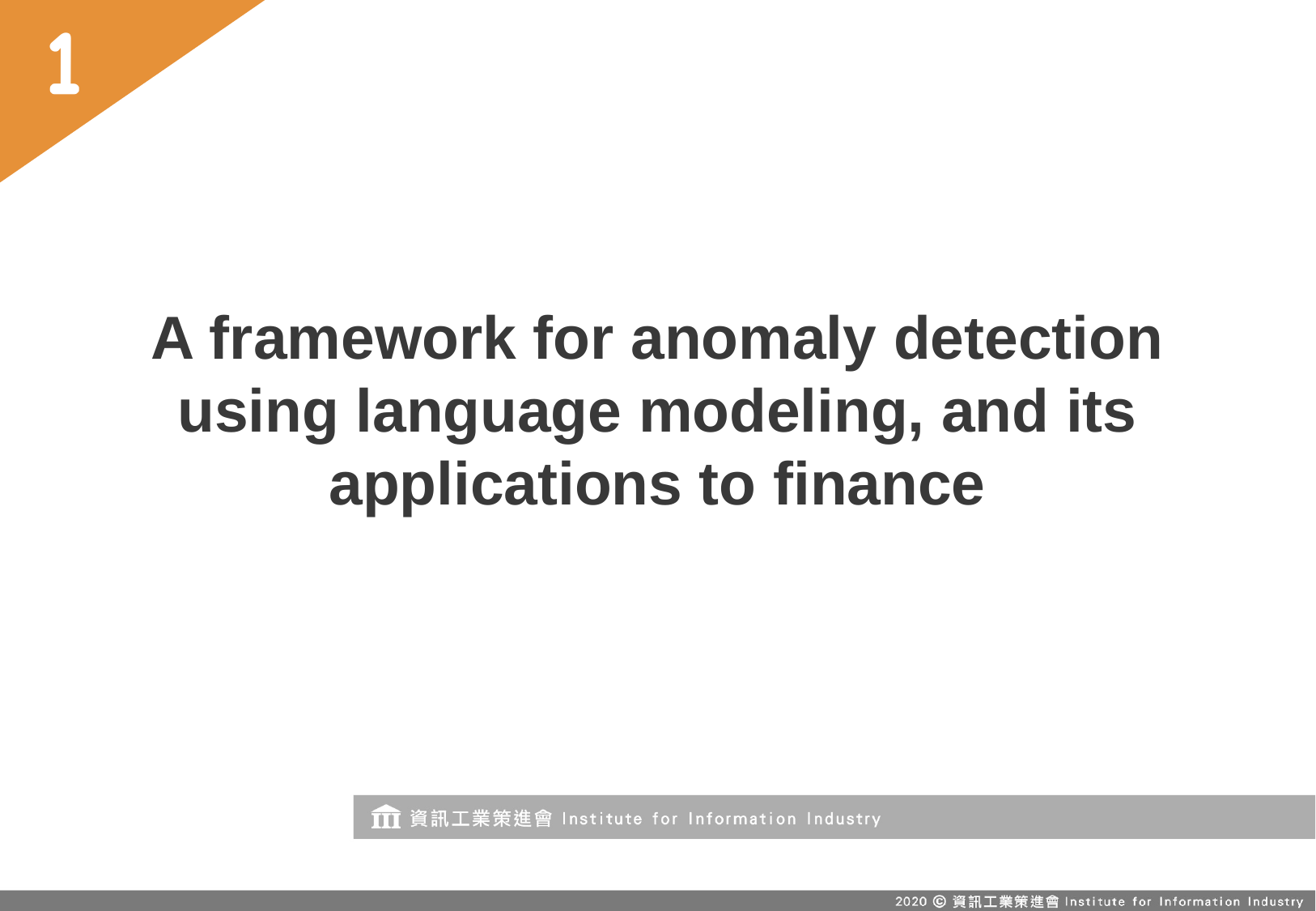

1
# A framework for anomaly detection using language modeling, and its applications to finance